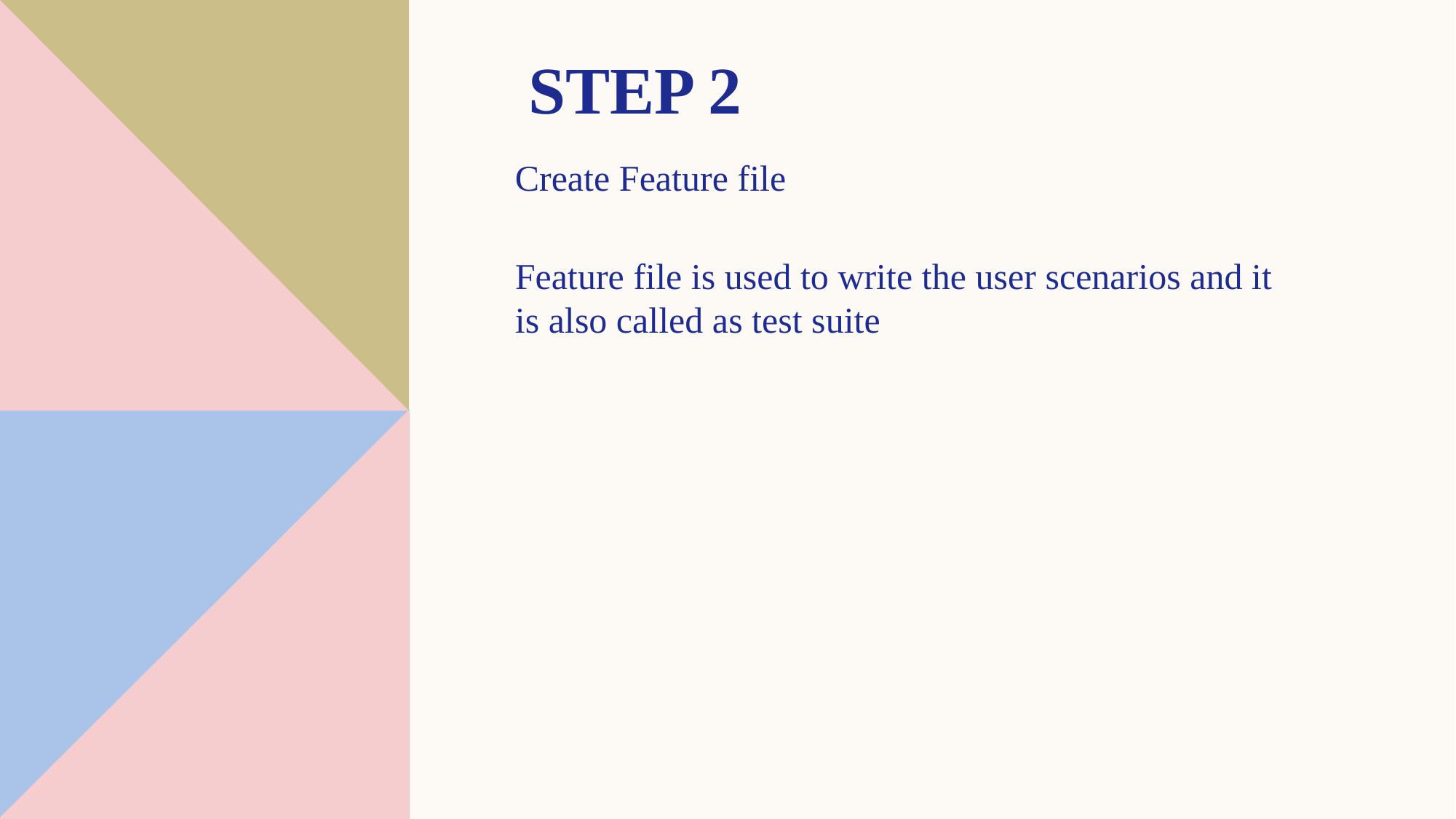

# Step 2
Create Feature file

Feature file is used to write the user scenarios and it is also called as test suite